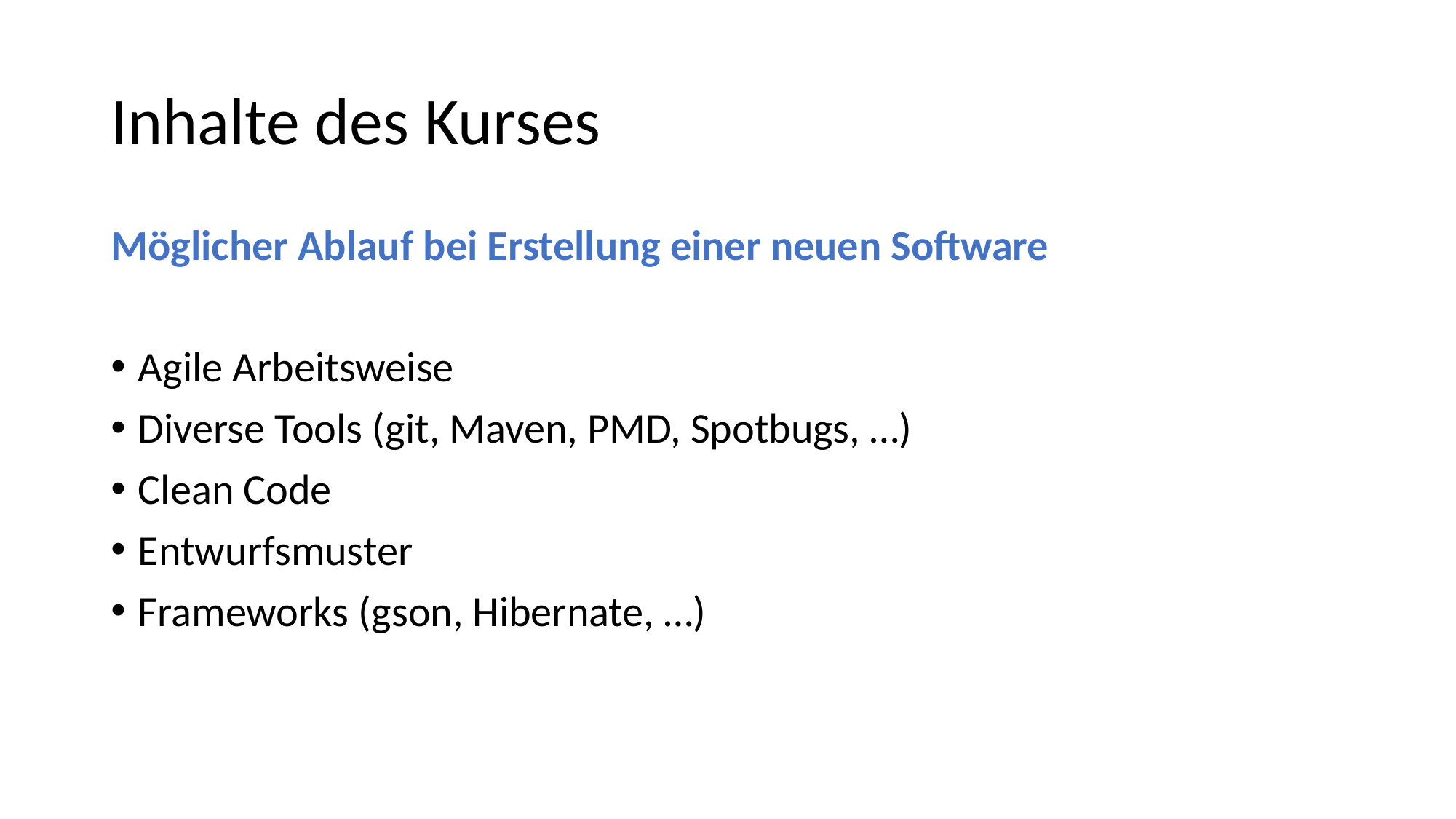

# Inhalte des Kurses
Möglicher Ablauf bei Erstellung einer neuen Software

Agile Arbeitsweise
Diverse Tools (git, Maven, PMD, Spotbugs, …)
Clean Code
Entwurfsmuster
Frameworks (gson, Hibernate, …)